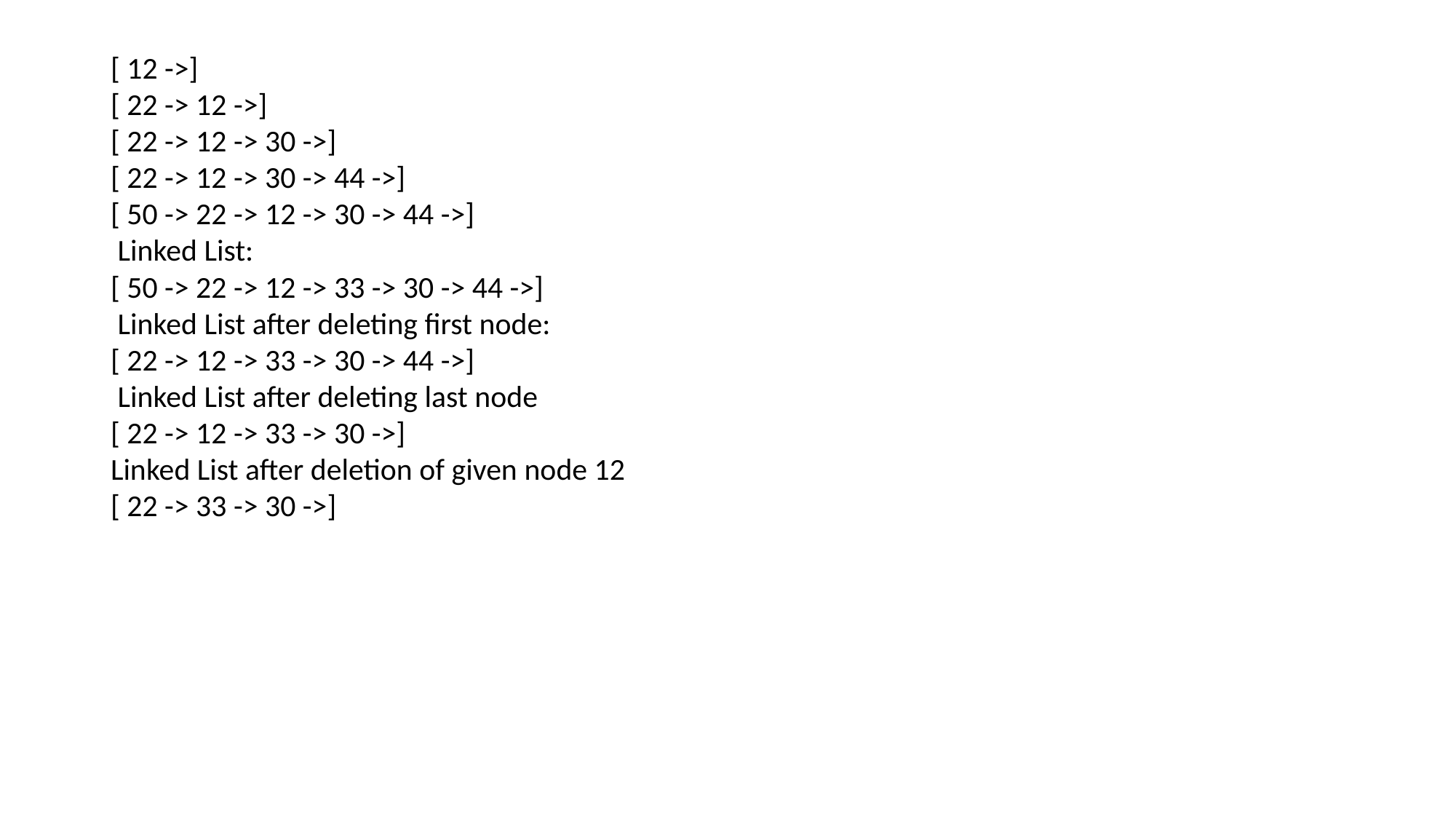

[ 12 ->]
[ 22 -> 12 ->]
[ 22 -> 12 -> 30 ->]
[ 22 -> 12 -> 30 -> 44 ->]
[ 50 -> 22 -> 12 -> 30 -> 44 ->]
 Linked List:
[ 50 -> 22 -> 12 -> 33 -> 30 -> 44 ->]
 Linked List after deleting first node:
[ 22 -> 12 -> 33 -> 30 -> 44 ->]
 Linked List after deleting last node
[ 22 -> 12 -> 33 -> 30 ->]
Linked List after deletion of given node 12
[ 22 -> 33 -> 30 ->]